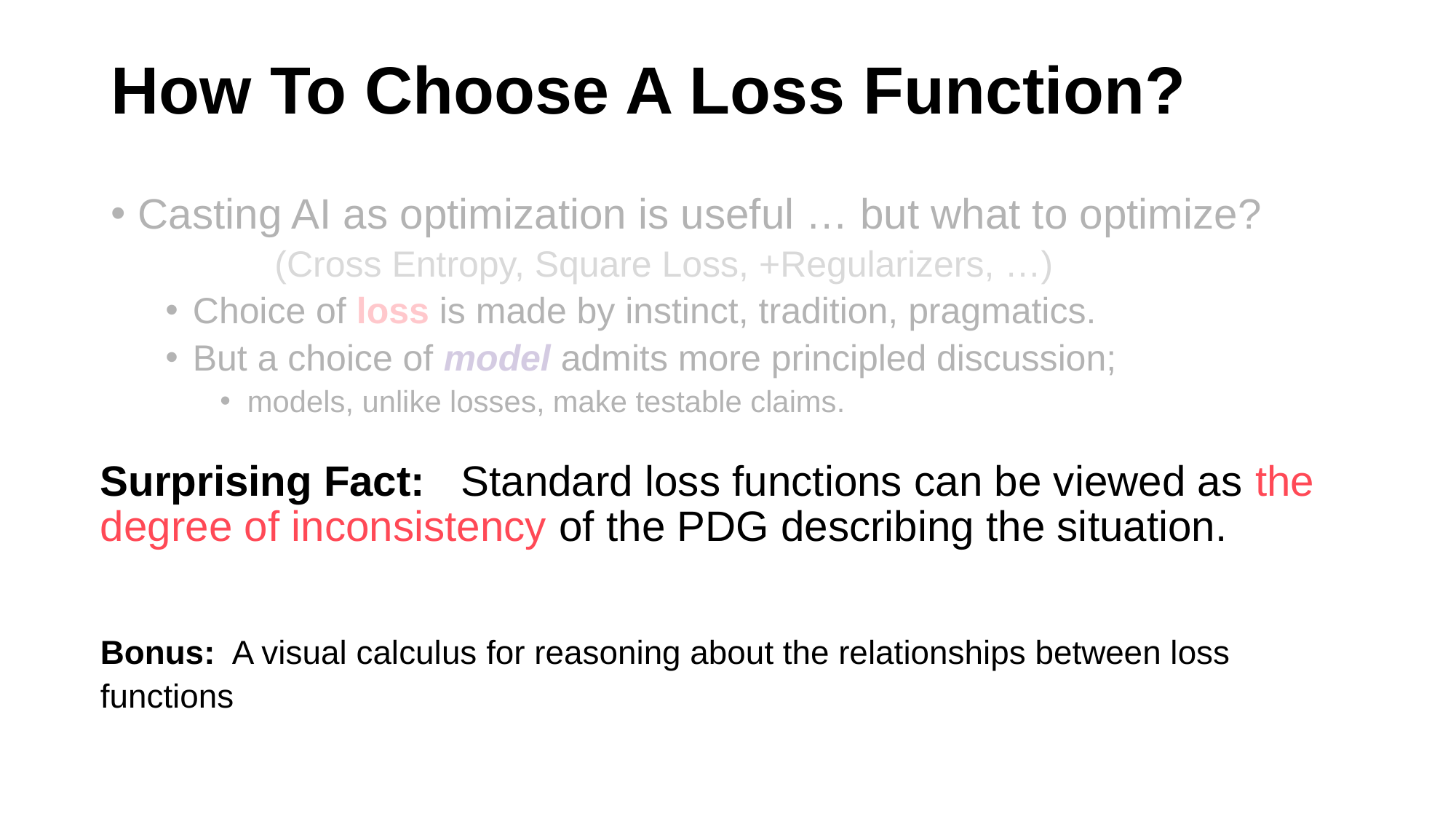

# How To Choose A Loss Function?

Casting AI as optimization is useful … but what to optimize?
	(Cross Entropy, Square Loss, +Regularizers, …)
Choice of loss is made by instinct, tradition, pragmatics.
But a choice of model admits more principled discussion;
models, unlike losses, make testable claims.
Surprising Fact:   Standard loss functions can be viewed as the degree of inconsistency of the PDG describing the situation.

Bonus:  A visual calculus for reasoning about the relationships between loss functions